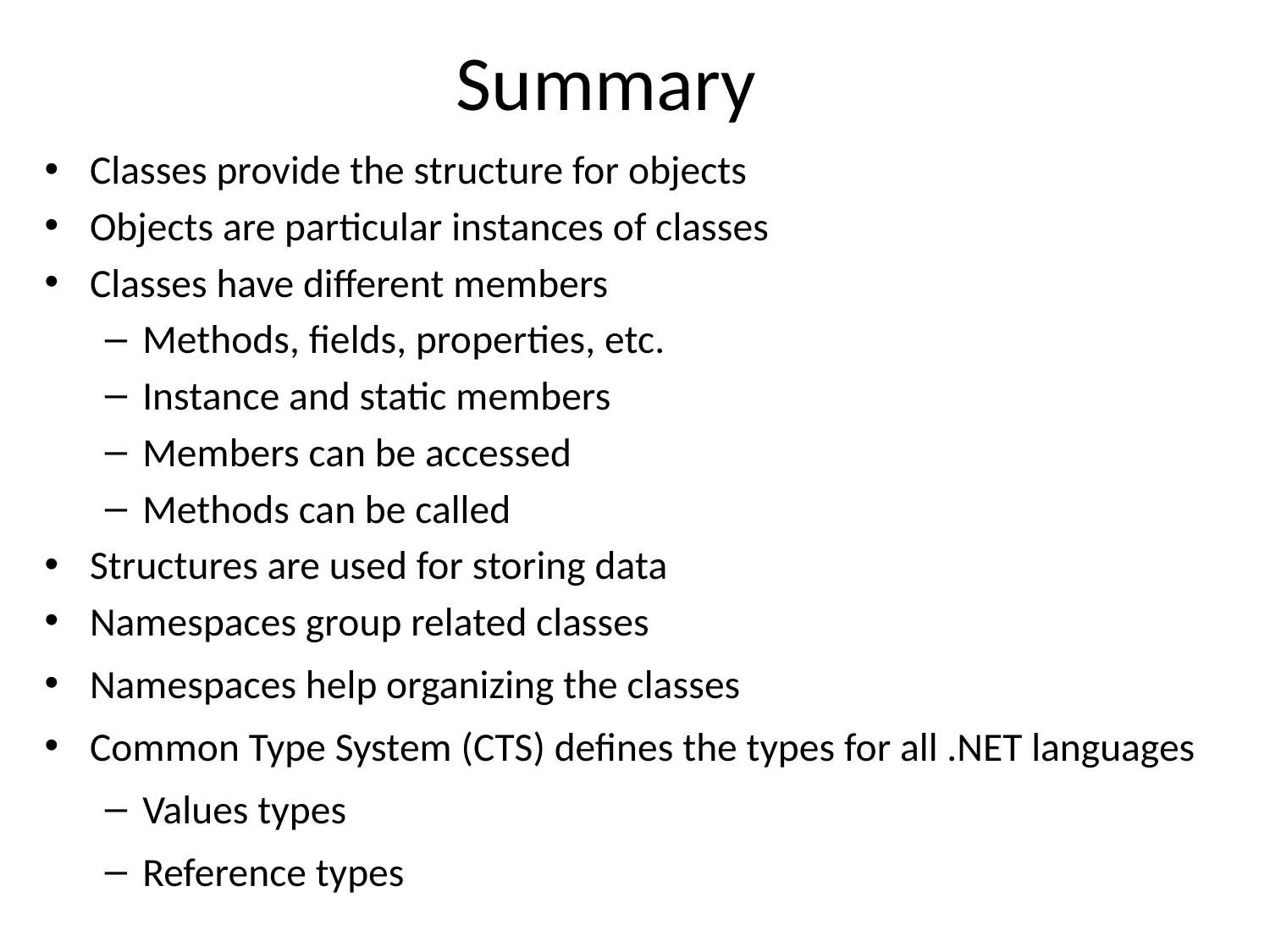

# Summary
Classes provide the structure for objects
Objects are particular instances of classes
Classes have different members
Methods, fields, properties, etc.
Instance and static members
Members can be accessed
Methods can be called
Structures are used for storing data
Namespaces group related classes
Namespaces help organizing the classes
Common Type System (CTS) defines the types for all .NET languages
Values types
Reference types